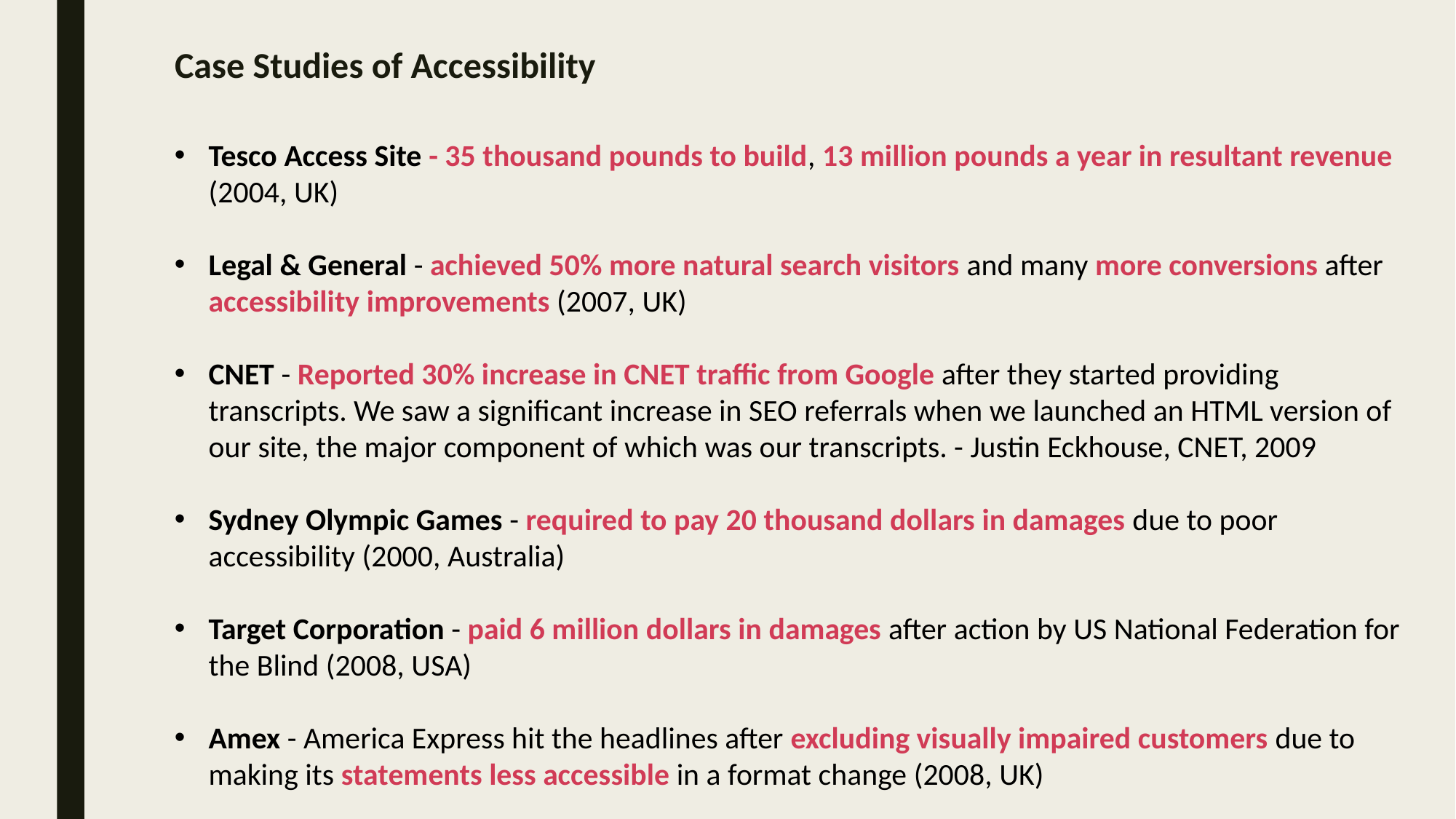

# Case Studies of Accessibility
Tesco Access Site - 35 thousand pounds to build, 13 million pounds a year in resultant revenue (2004, UK)

Legal & General - achieved 50% more natural search visitors and many more conversions after accessibility improvements (2007, UK)

CNET - Reported 30% increase in CNET traffic from Google after they started providing transcripts. We saw a significant increase in SEO referrals when we launched an HTML version of our site, the major component of which was our transcripts. - Justin Eckhouse, CNET, 2009

Sydney Olympic Games - required to pay 20 thousand dollars in damages due to poor accessibility (2000, Australia)

Target Corporation - paid 6 million dollars in damages after action by US National Federation for the Blind (2008, USA)

Amex - America Express hit the headlines after excluding visually impaired customers due to making its statements less accessible in a format change (2008, UK)